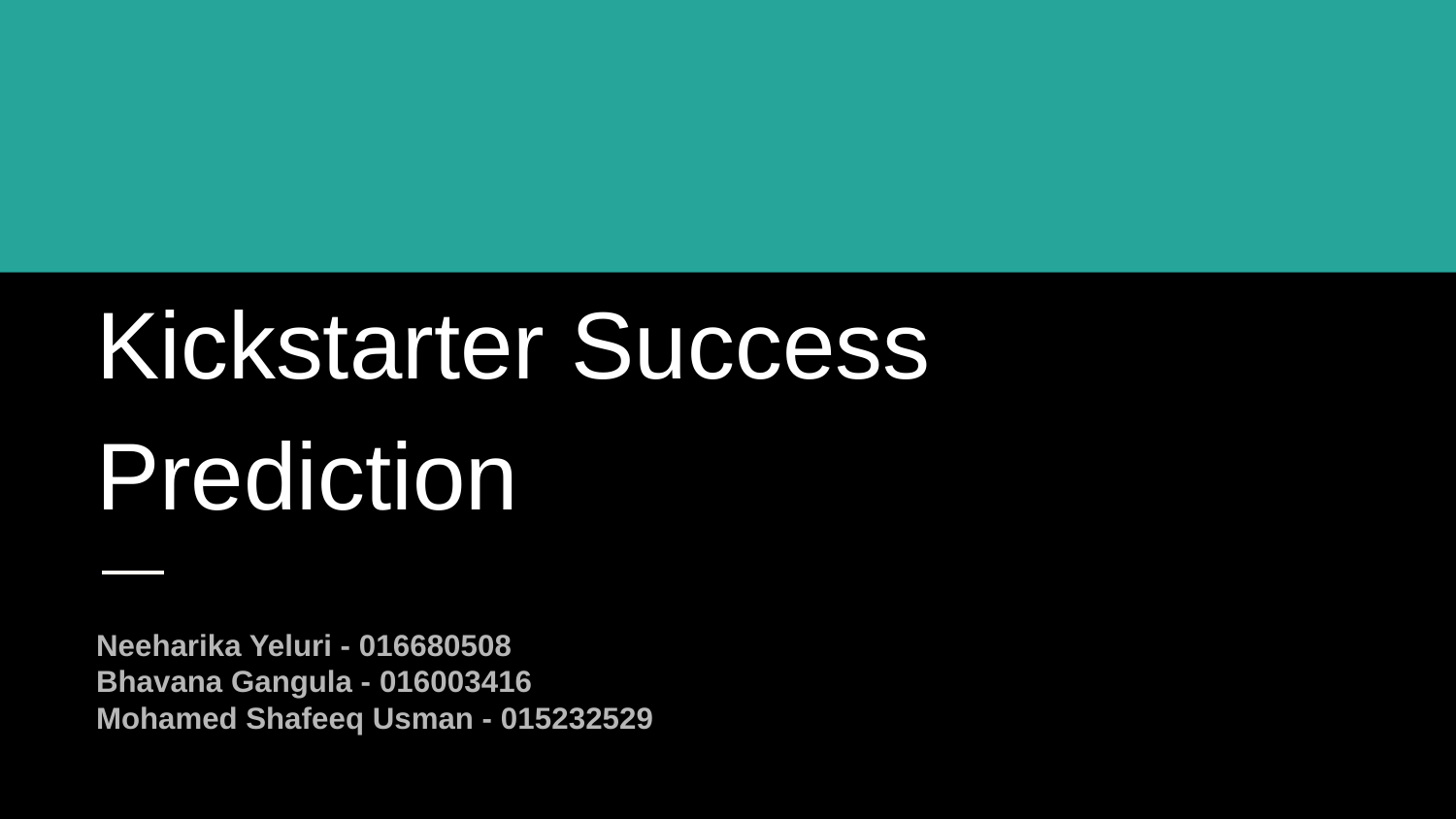

# Kickstarter Success Prediction
Neeharika Yeluri - 016680508
Bhavana Gangula - 016003416
Mohamed Shafeeq Usman - 015232529